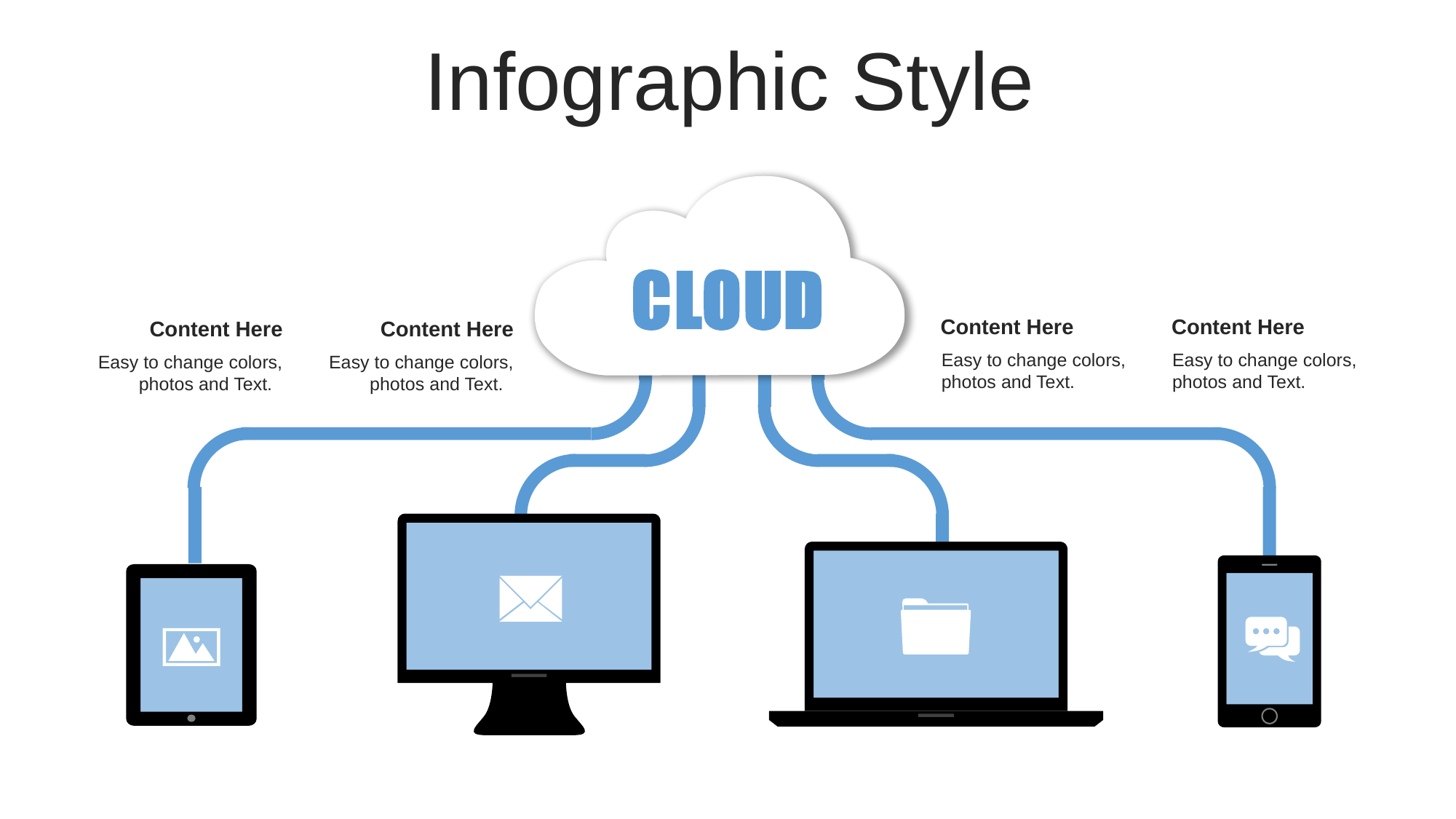

Infographic Style

Content Here
Easy to change colors, photos and Text.
Content Here
Easy to change colors, photos and Text.
Content Here
Easy to change colors, photos and Text.
Content Here
Easy to change colors, photos and Text.